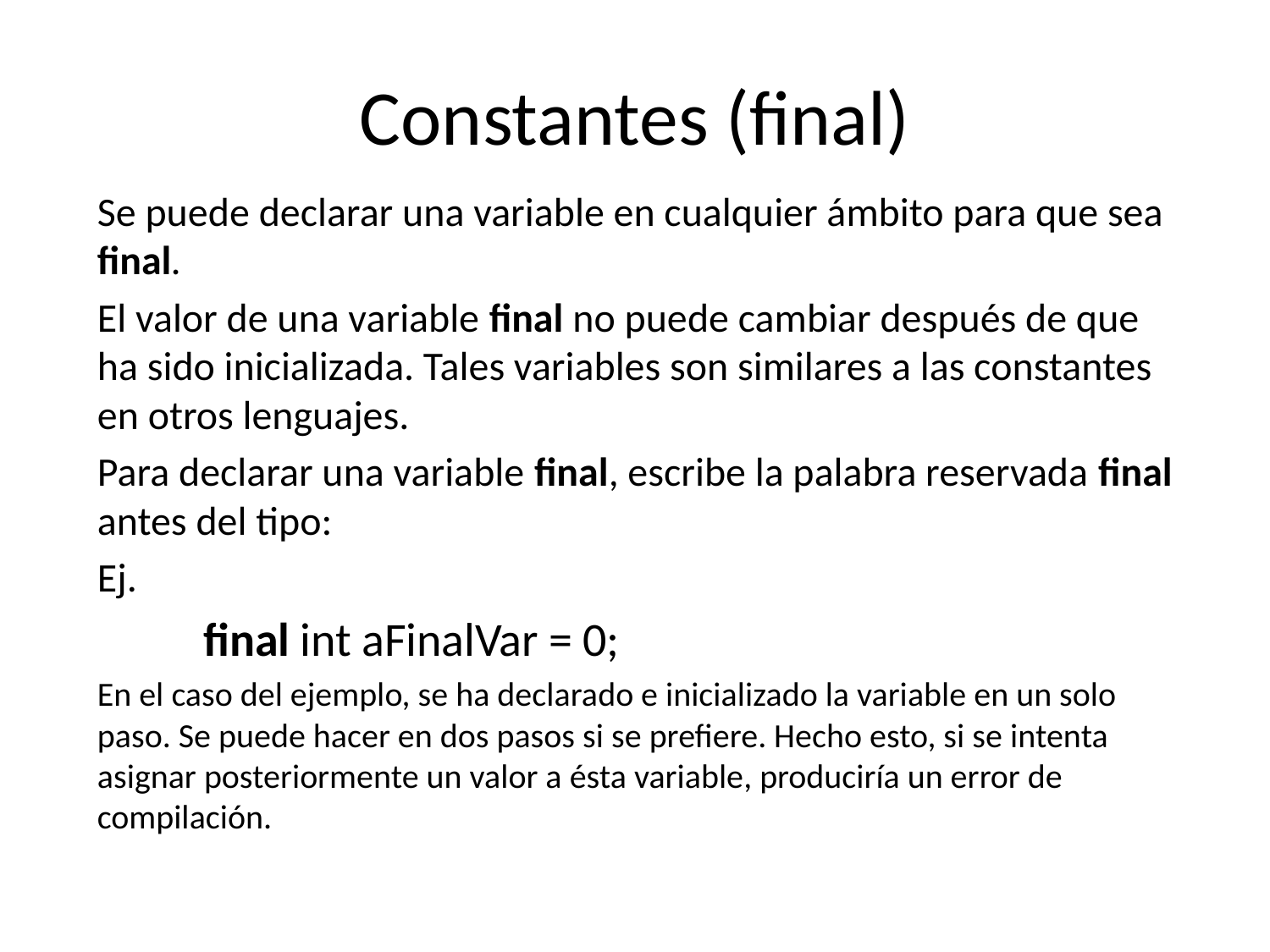

# Constantes (final)
Se puede declarar una variable en cualquier ámbito para que sea final.
El valor de una variable final no puede cambiar después de que ha sido inicializada. Tales variables son similares a las constantes en otros lenguajes.
Para declarar una variable final, escribe la palabra reservada final antes del tipo:
Ej.
          final int aFinalVar = 0;
En el caso del ejemplo, se ha declarado e inicializado la variable en un solo paso. Se puede hacer en dos pasos si se prefiere. Hecho esto, si se intenta asignar posteriormente un valor a ésta variable, produciría un error de compilación.